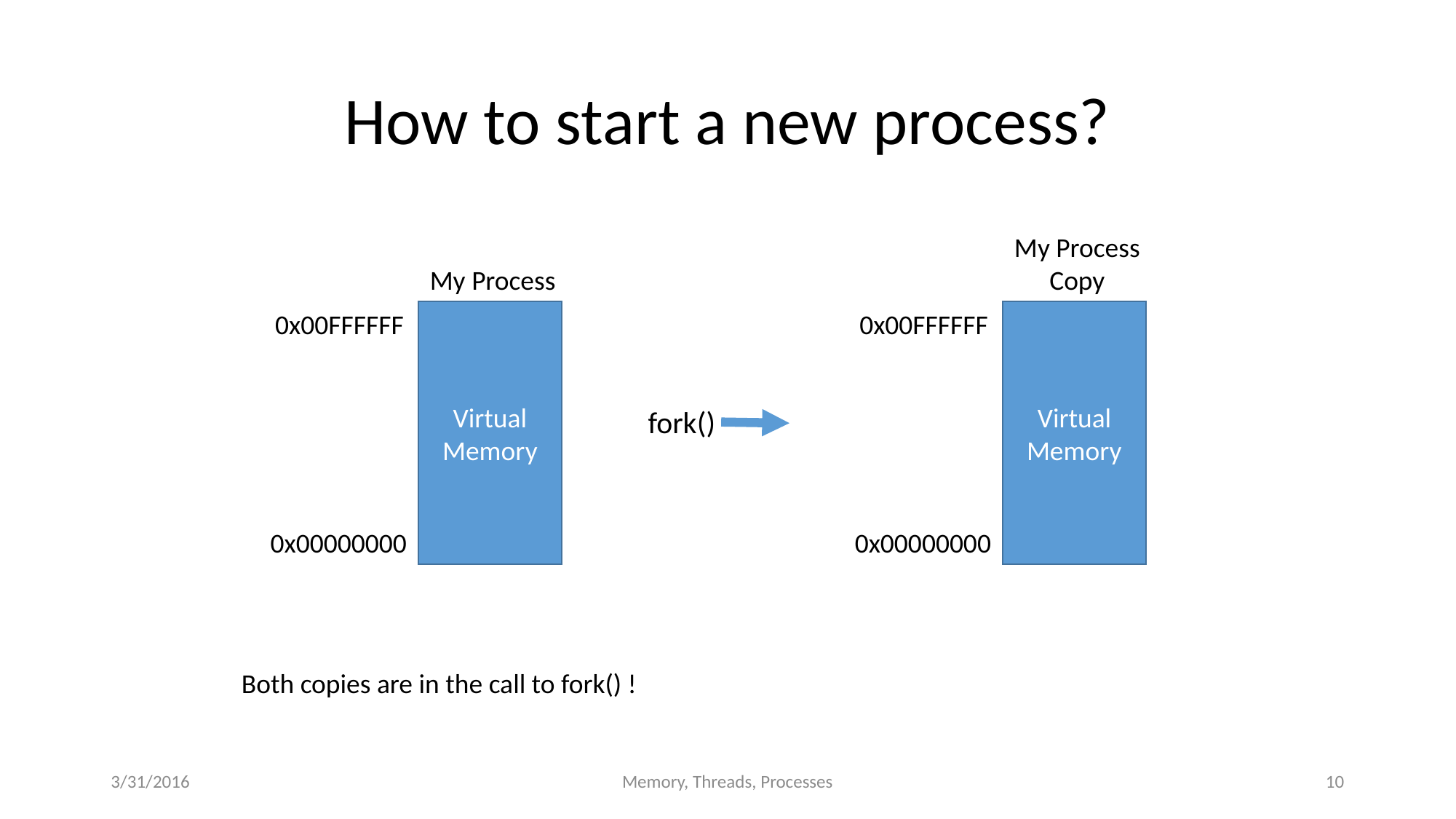

# How to start a new process?
My Process
Copy
My Process
0x00FFFFFF
Virtual Memory
0x00FFFFFF
Virtual Memory
fork()
0x00000000
0x00000000
Both copies are in the call to fork() !
3/31/2016
Memory, Threads, Processes
10